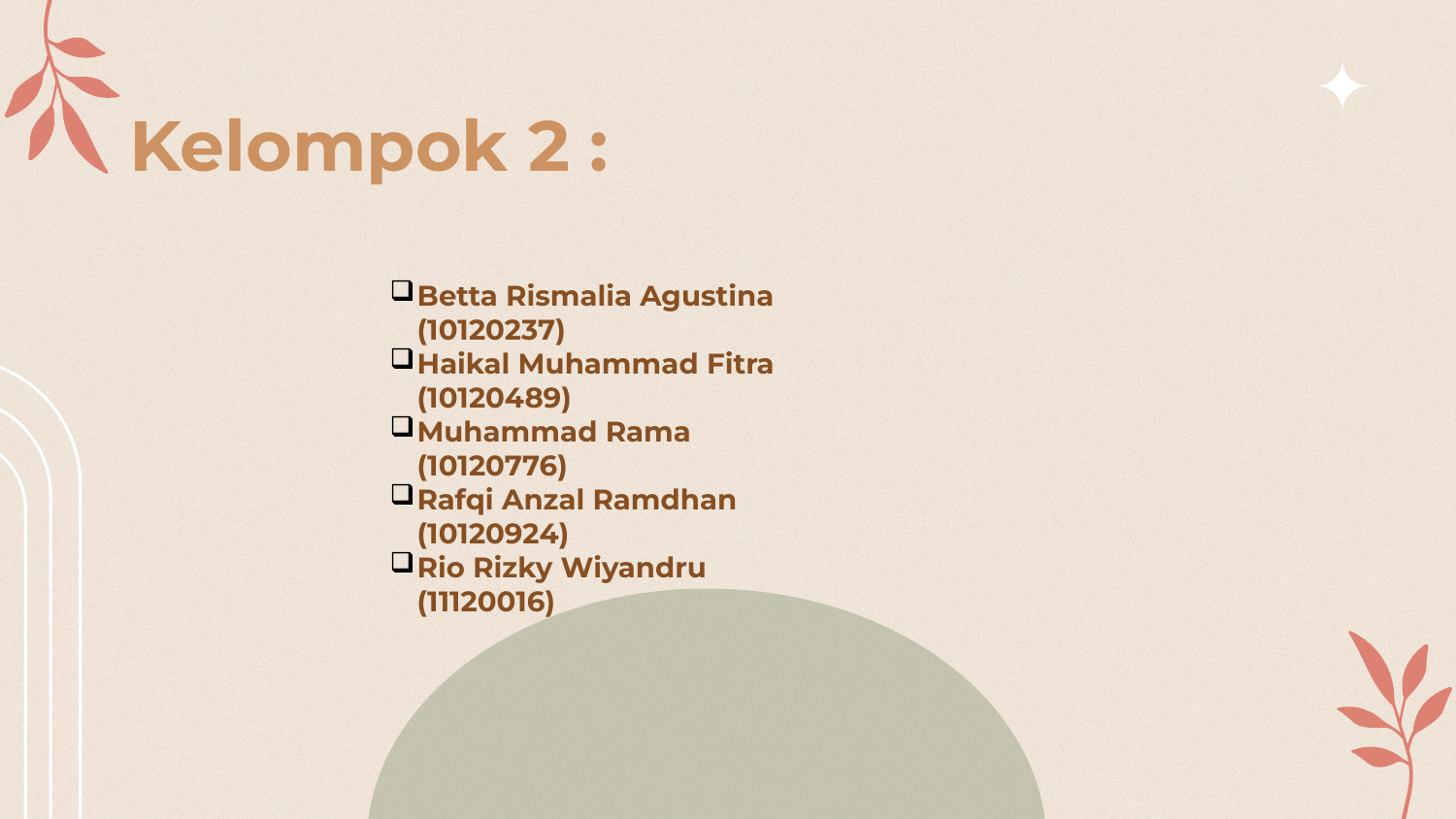

# Kelompok 2 :
Betta Rismalia Agustina	(10120237)
Haikal Muhammad Fitra	(10120489)
Muhammad Rama        	(10120776)
Rafqi Anzal Ramdhan       	(10120924)
Rio Rizky Wiyandru          	(11120016)